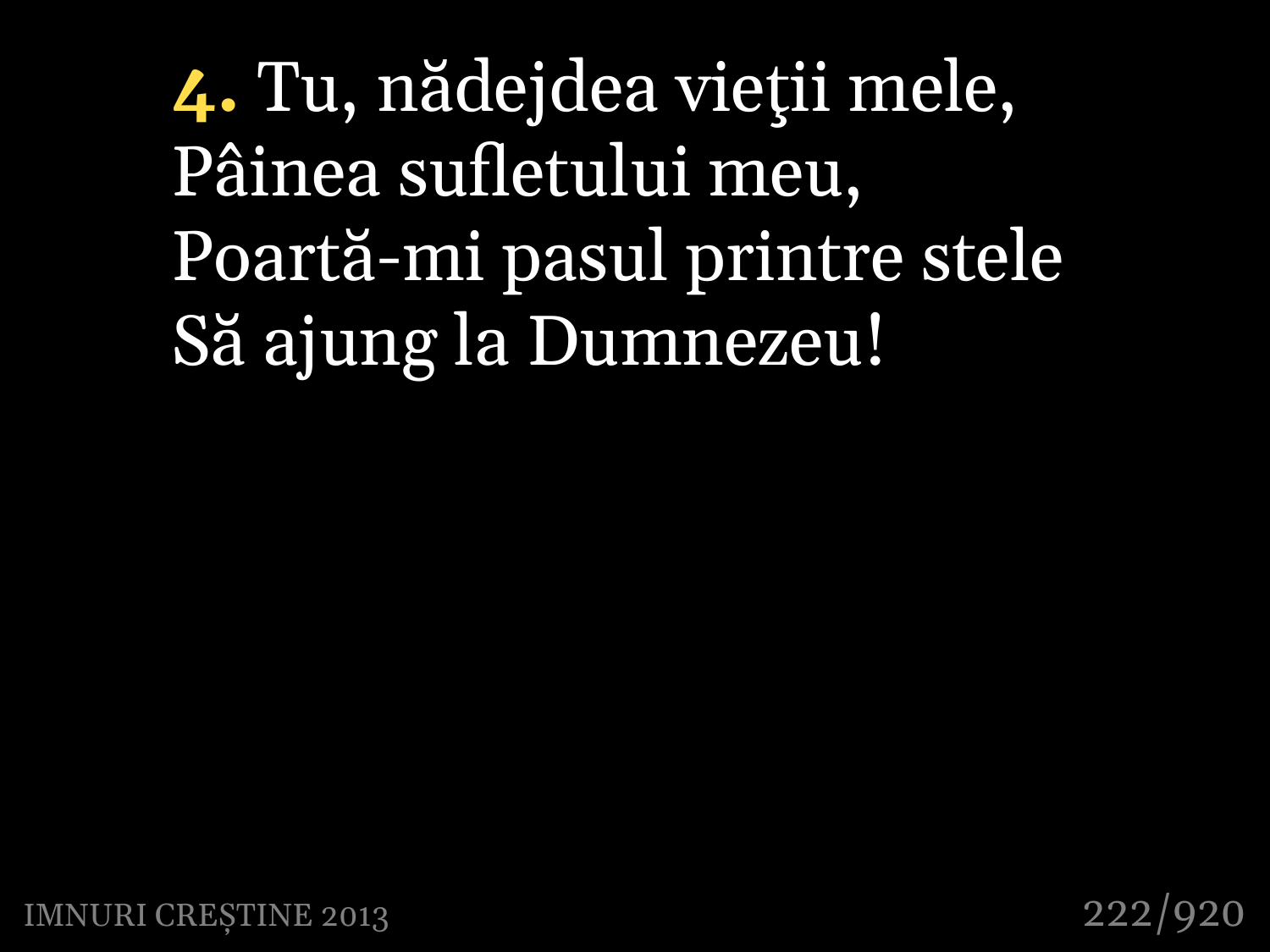

4. Tu, nădejdea vieţii mele,
Pâinea sufletului meu,
Poartă-mi pasul printre stele
Să ajung la Dumnezeu!
222/920
IMNURI CREȘTINE 2013